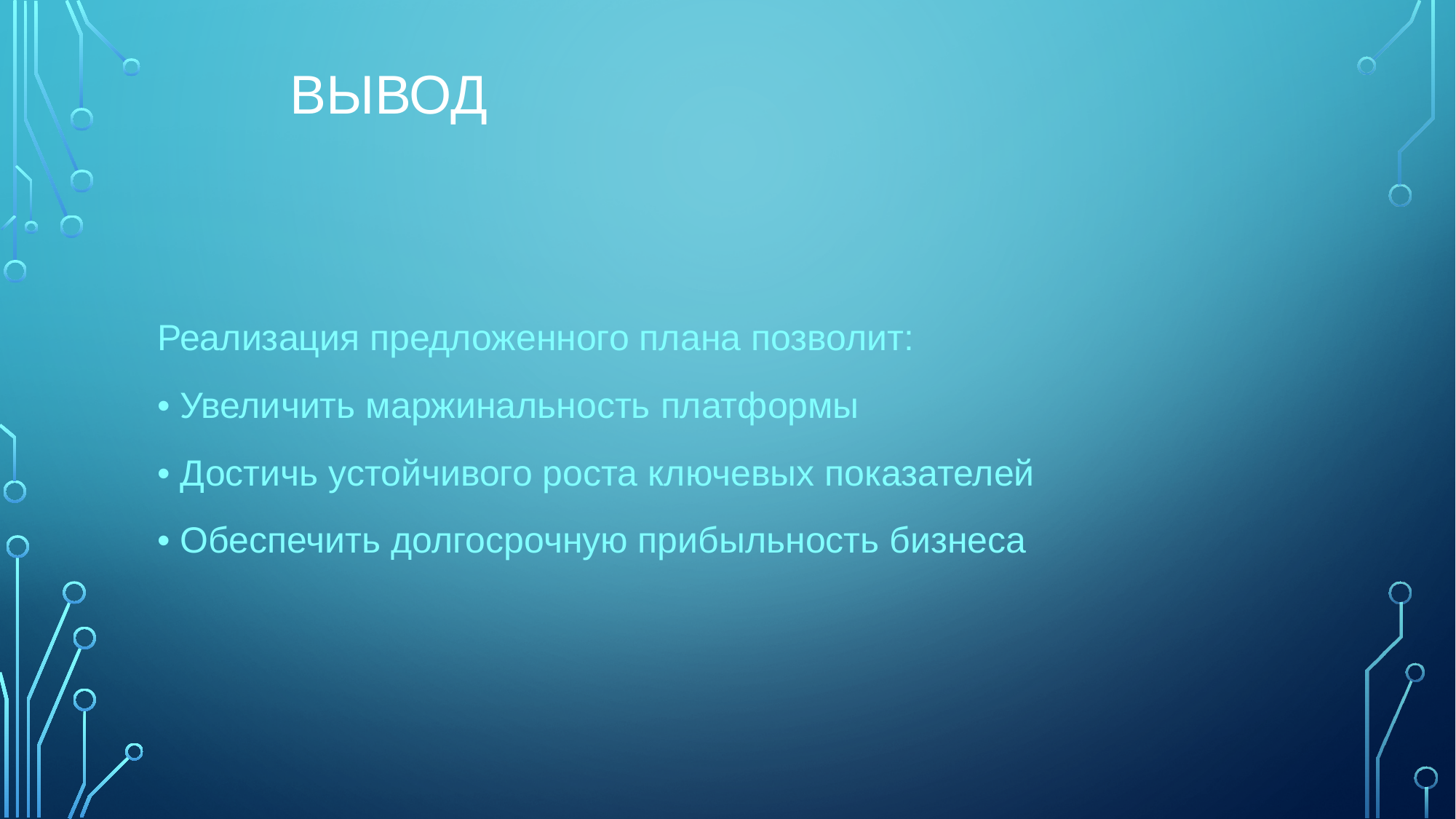

вывод

Реализация предложенного плана позволит:
• Увеличить маржинальность платформы
• Достичь устойчивого роста ключевых показателей
• Обеспечить долгосрочную прибыльность бизнеса